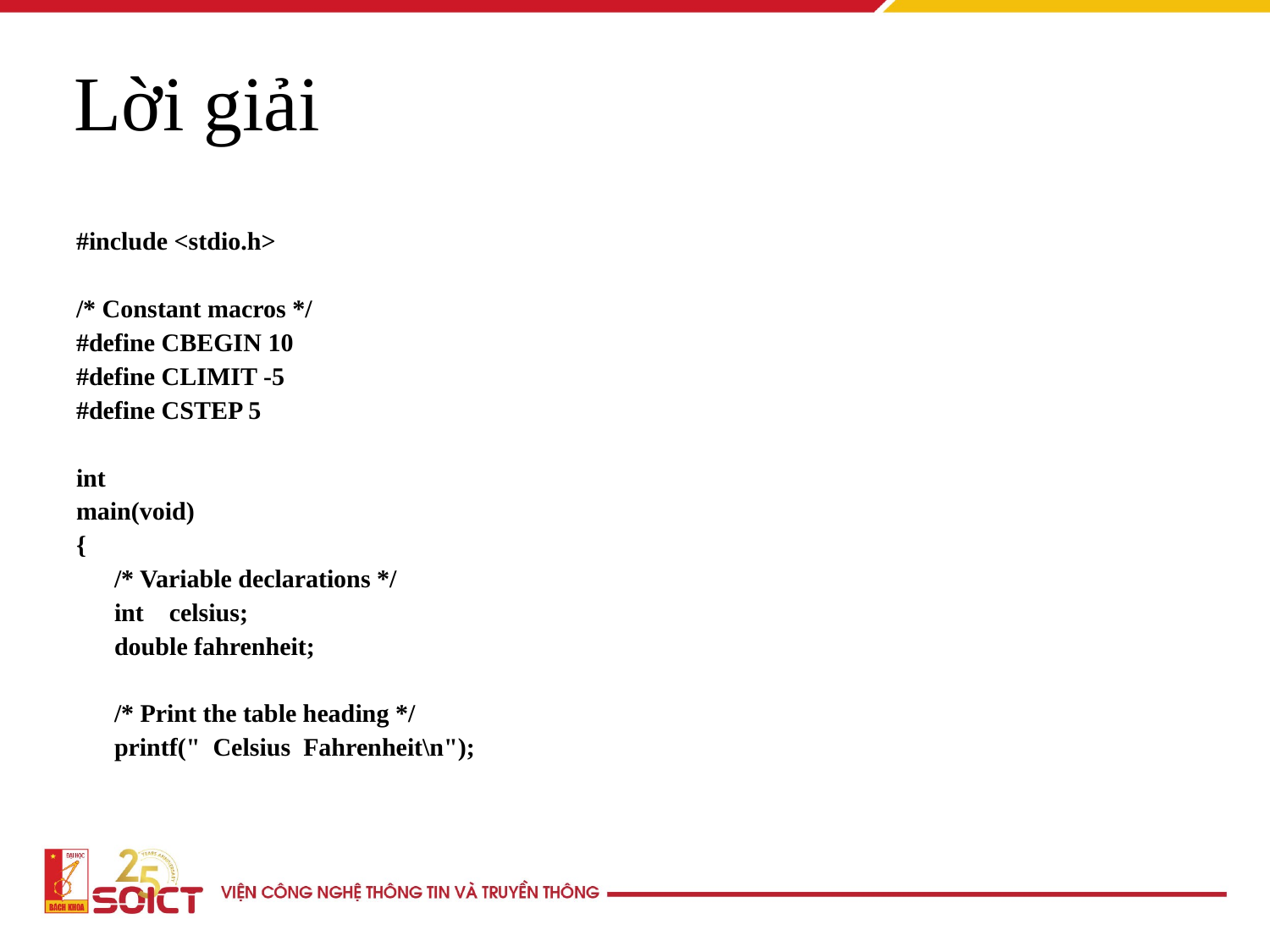

Lời giải
#include <stdio.h>

/* Constant macros */
#define CBEGIN 10
#define CLIMIT -5
#define CSTEP 5

int
main(void)
{
      /* Variable declarations */
      int    celsius;
      double fahrenheit;

      /* Print the table heading */
      printf("  Celsius  Fahrenheit\n");